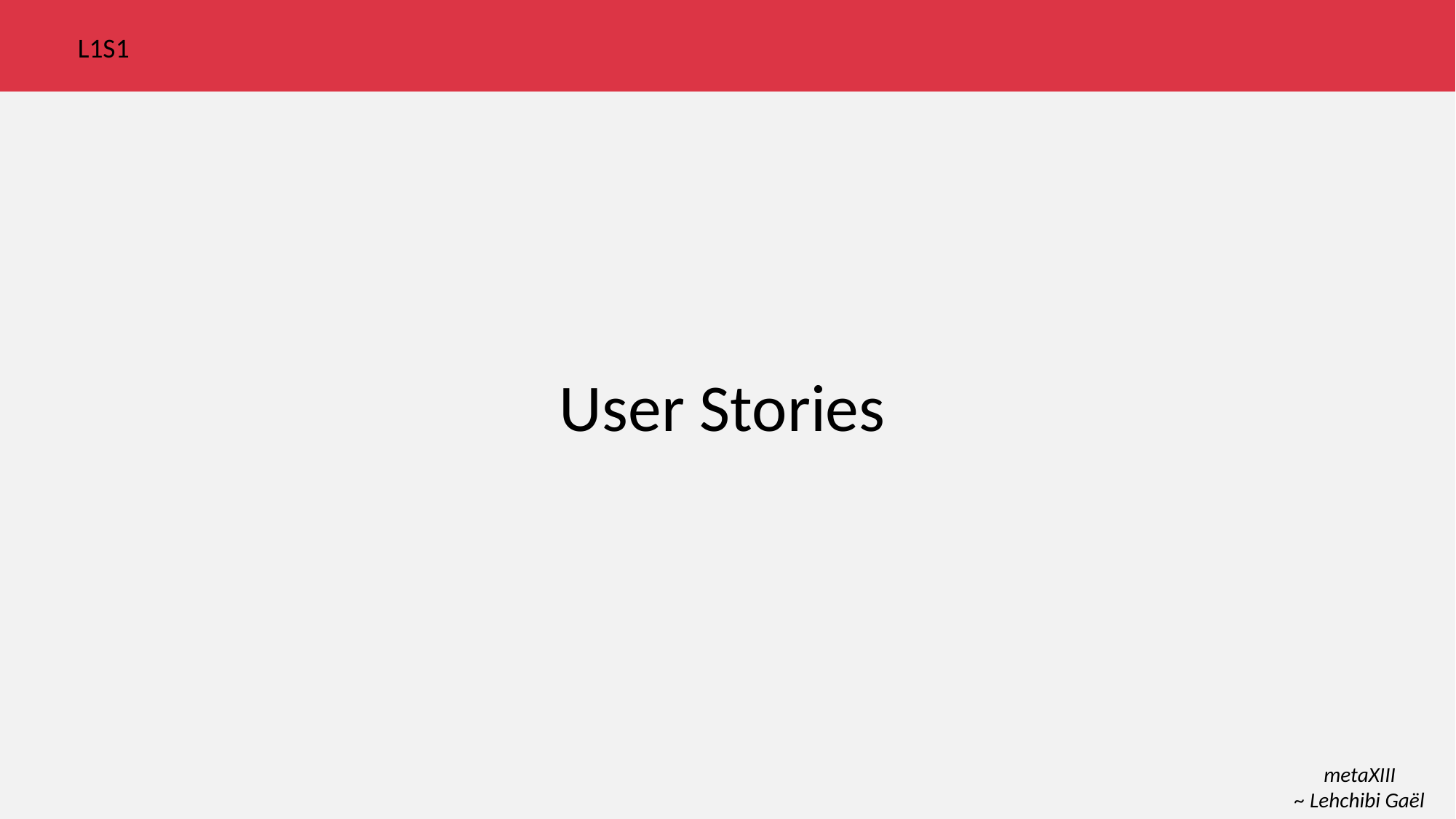

L1S1

# User Stories
metaXIII
~ Lehchibi Gaël